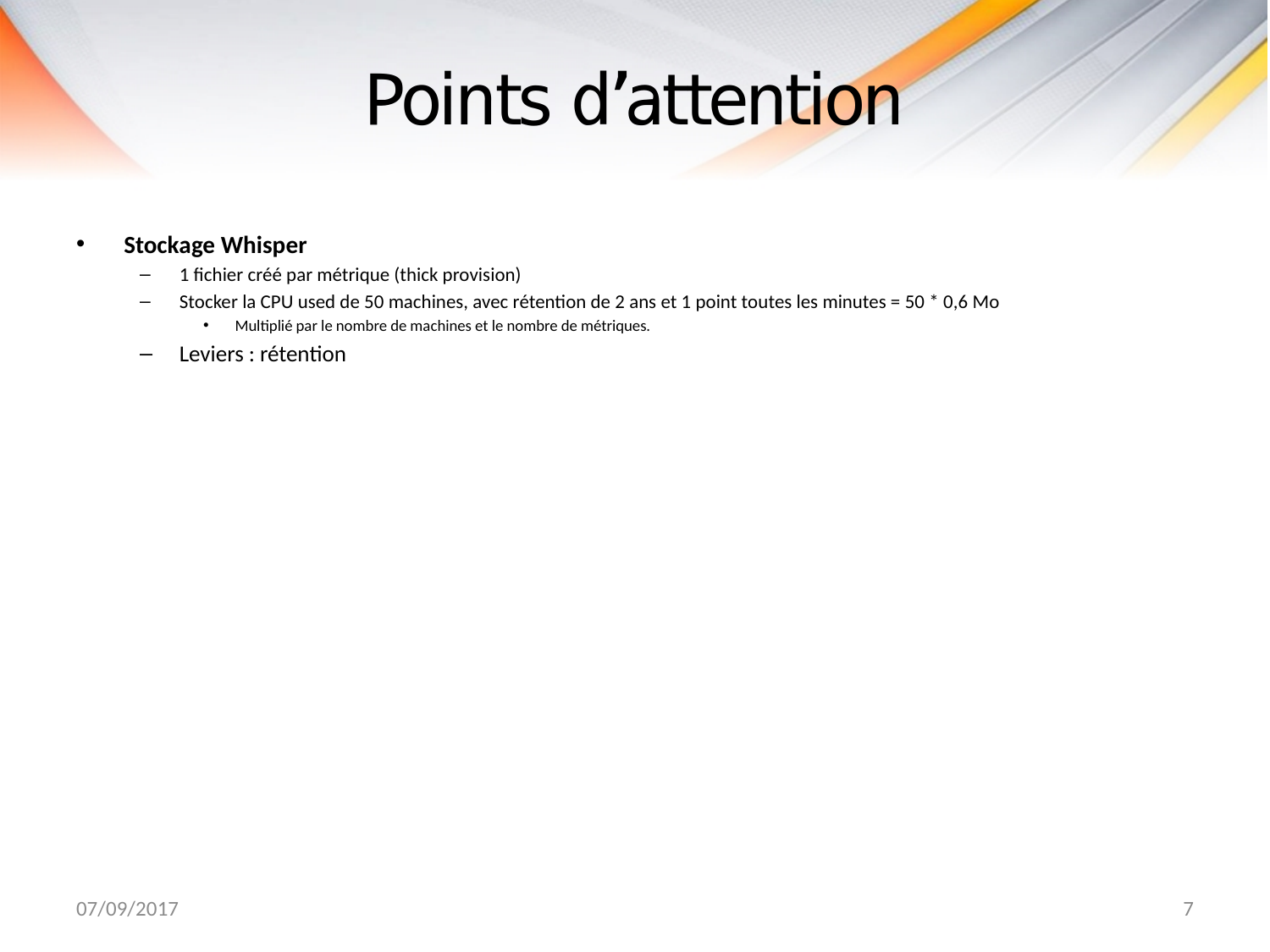

# Points d’attention
Stockage Whisper
1 fichier créé par métrique (thick provision)
Stocker la CPU used de 50 machines, avec rétention de 2 ans et 1 point toutes les minutes = 50 * 0,6 Mo
Multiplié par le nombre de machines et le nombre de métriques.
Leviers : rétention

07/09/2017
7